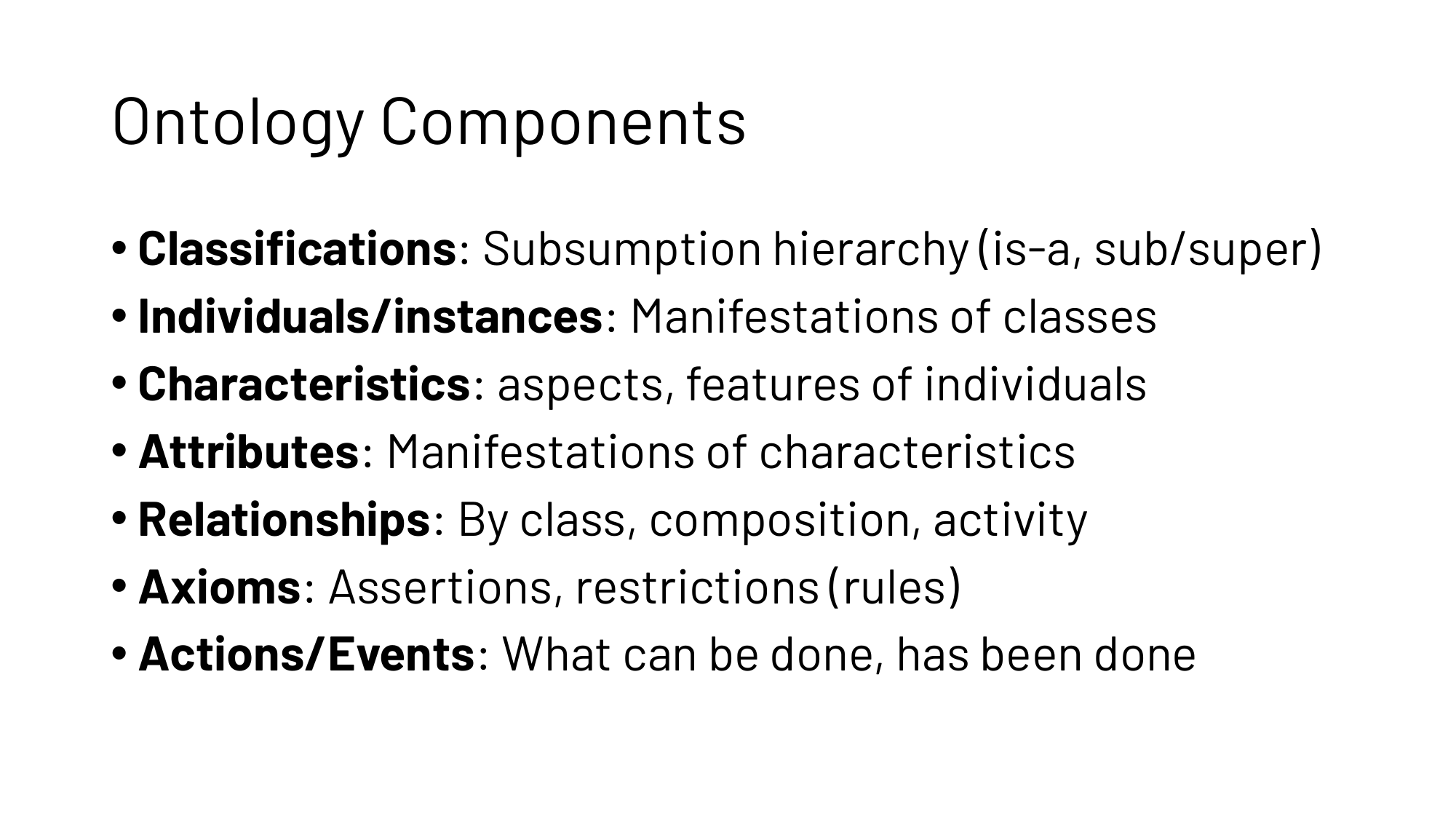

# Ontology Components
Classifications: Subsumption hierarchy (is-a, sub/super)
Individuals/instances: Manifestations of classes
Characteristics: aspects, features of individuals
Attributes: Manifestations of characteristics
Relationships: By class, composition, activity
Axioms: Assertions, restrictions (rules)
Actions/Events: What can be done, has been done